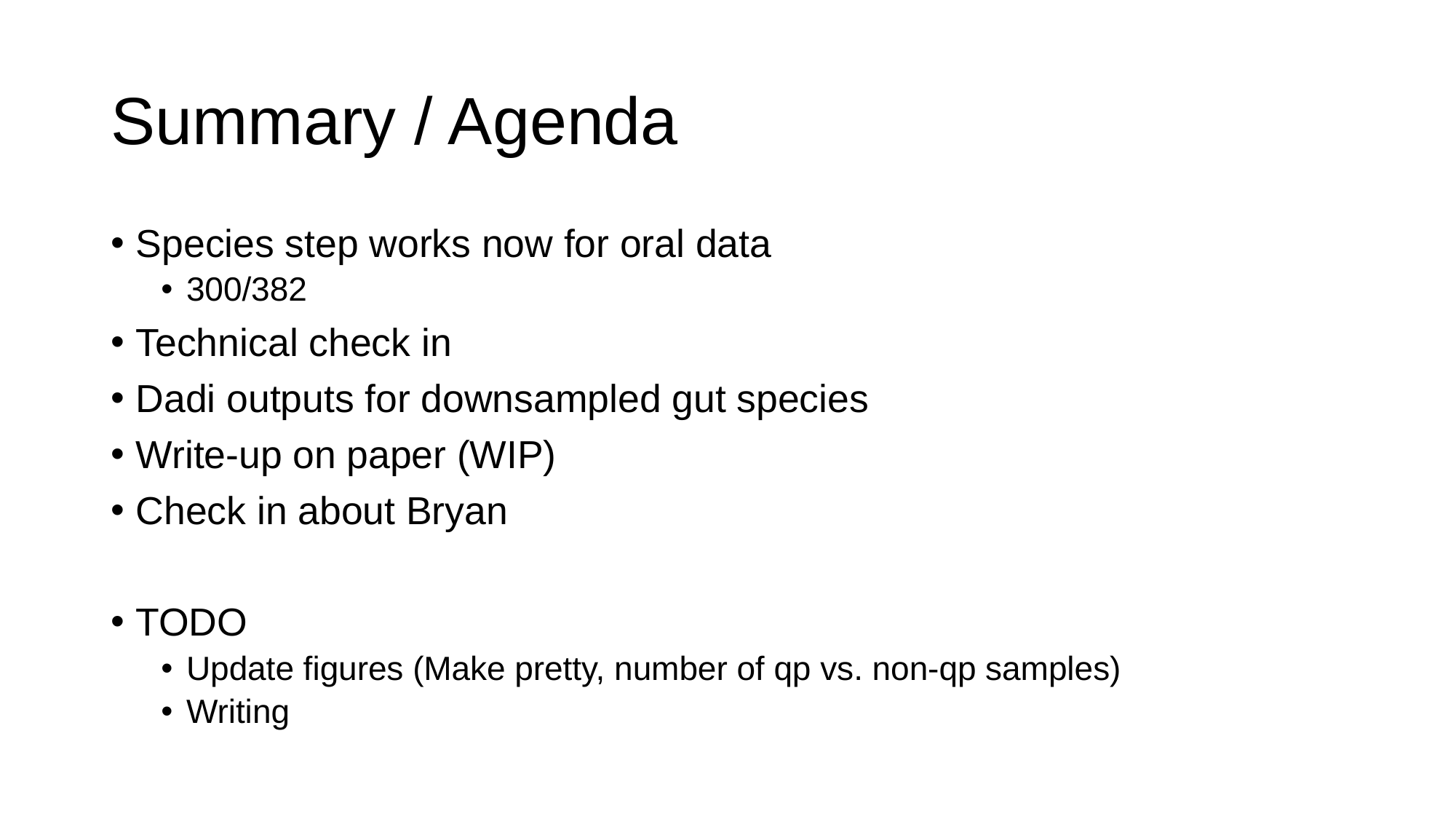

# Summary / Agenda
Species step works now for oral data
300/382
Technical check in
Dadi outputs for downsampled gut species
Write-up on paper (WIP)
Check in about Bryan

TODO
Update figures (Make pretty, number of qp vs. non-qp samples)
Writing